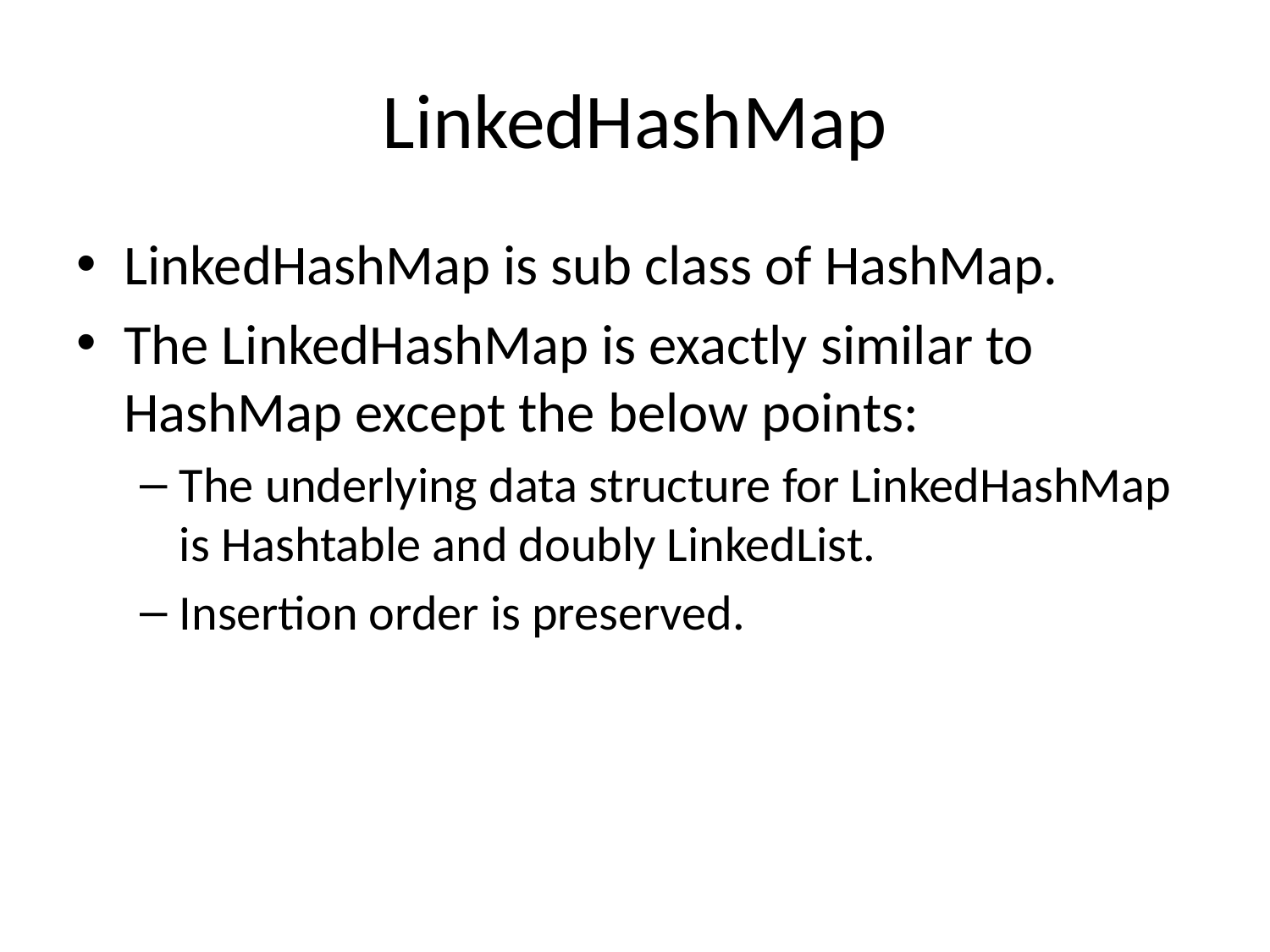

# LinkedHashMap
LinkedHashMap is sub class of HashMap.
The LinkedHashMap is exactly similar to HashMap except the below points:
The underlying data structure for LinkedHashMap is Hashtable and doubly LinkedList.
Insertion order is preserved.